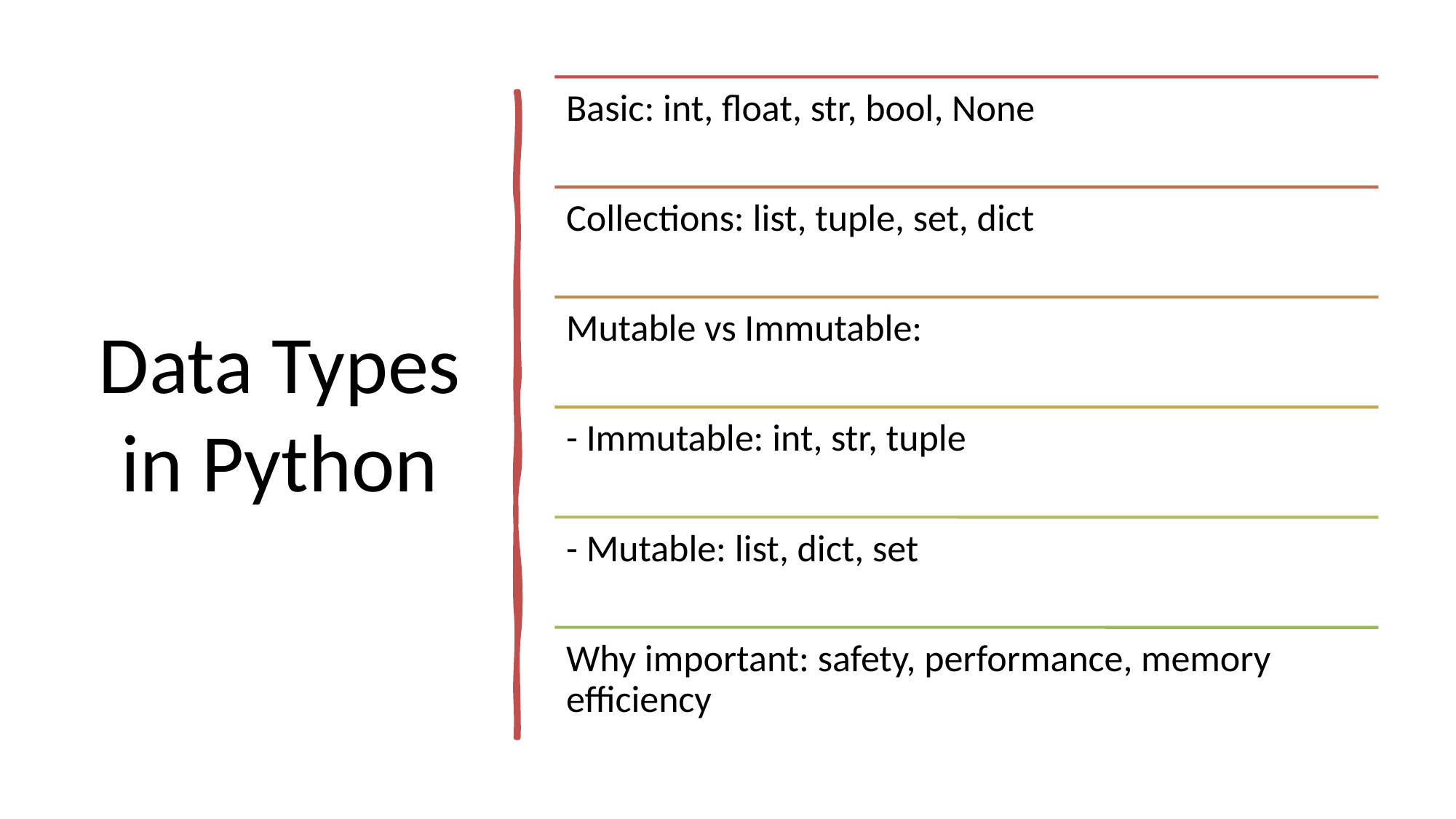

Basic: int, float, str, bool, None
Collections: list, tuple, set, dict
Mutable vs Immutable:
- Immutable: int, str, tuple
- Mutable: list, dict, set
Why important: safety, performance, memory efficiency
# Data Types in Python